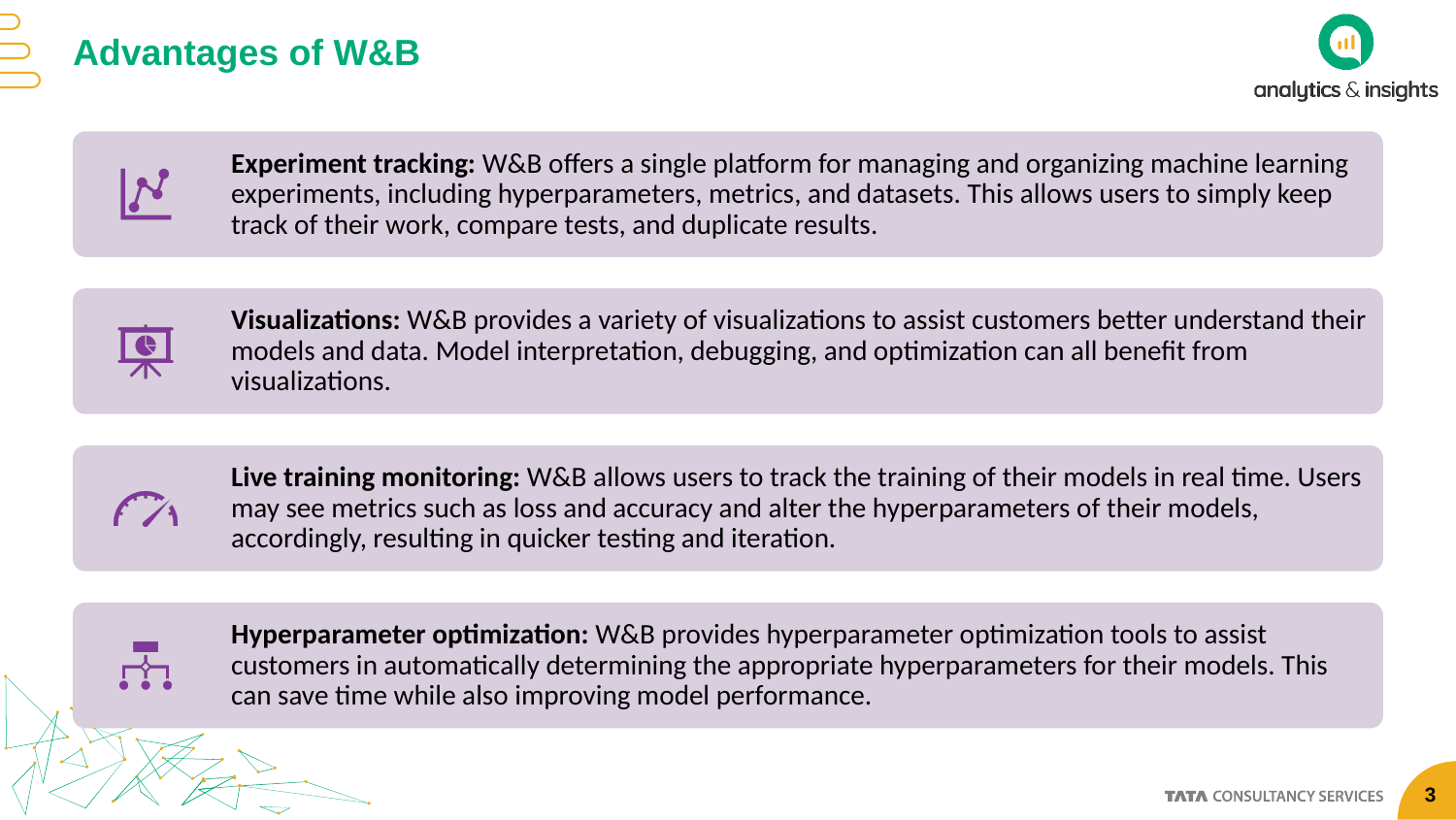

# Advantages of W&B
Experiment tracking: W&B offers a single platform for managing and organizing machine learning experiments, including hyperparameters, metrics, and datasets. This allows users to simply keep track of their work, compare tests, and duplicate results.
Visualizations: W&B provides a variety of visualizations to assist customers better understand their models and data. Model interpretation, debugging, and optimization can all benefit from visualizations.
Live training monitoring: W&B allows users to track the training of their models in real time. Users may see metrics such as loss and accuracy and alter the hyperparameters of their models, accordingly, resulting in quicker testing and iteration.
Hyperparameter optimization: W&B provides hyperparameter optimization tools to assist customers in automatically determining the appropriate hyperparameters for their models. This can save time while also improving model performance.
3